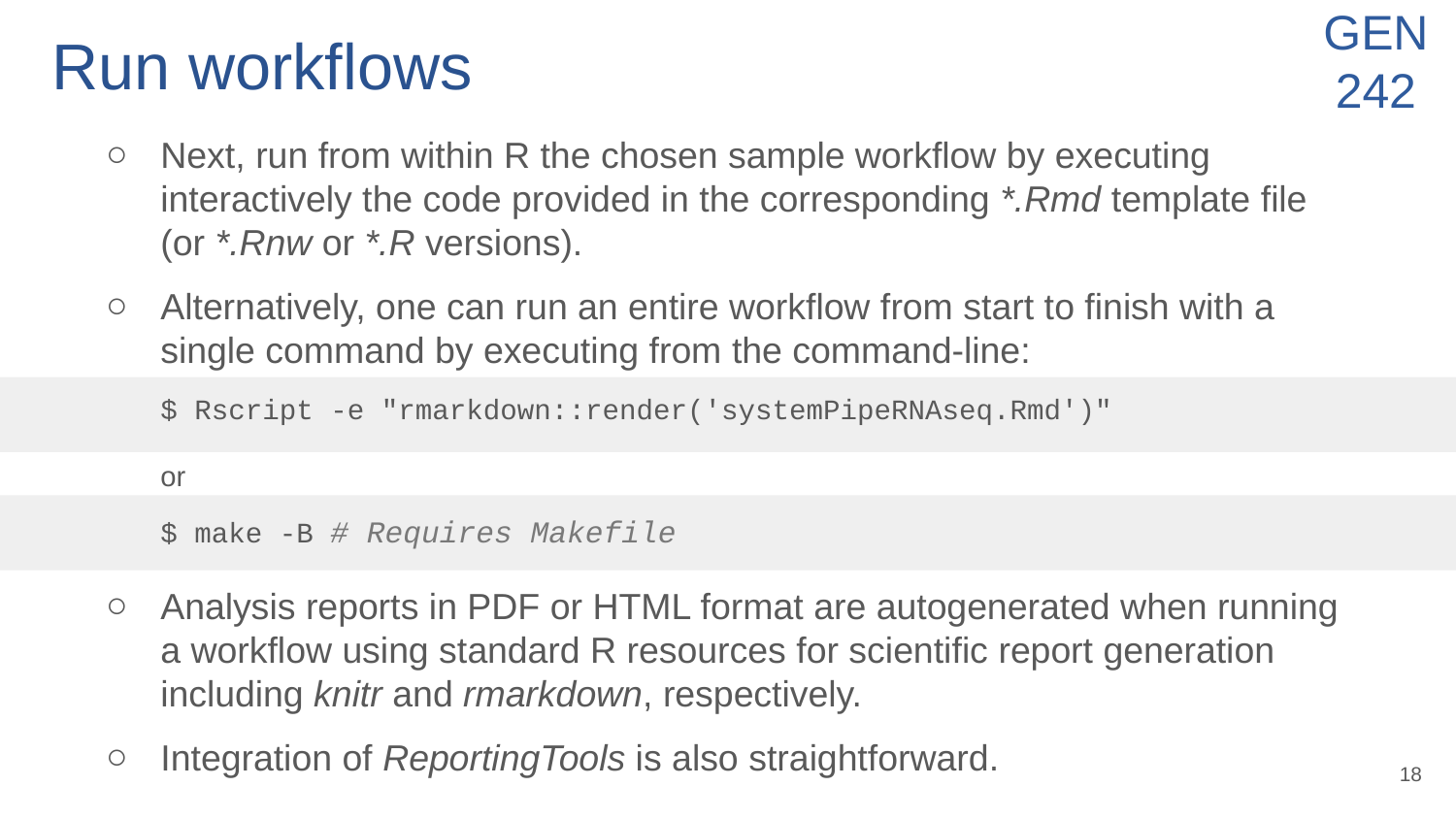

# Run workflows
Next, run from within R the chosen sample workflow by executing interactively the code provided in the corresponding *.Rmd template file (or *.Rnw or *.R versions).
Alternatively, one can run an entire workflow from start to finish with a single command by executing from the command-line:
$ Rscript -e "rmarkdown::render('systemPipeRNAseq.Rmd')"

or
$ make -B # Requires Makefile

Analysis reports in PDF or HTML format are autogenerated when running a workflow using standard R resources for scientific report generation including knitr and rmarkdown, respectively.
Integration of ReportingTools is also straightforward.

18